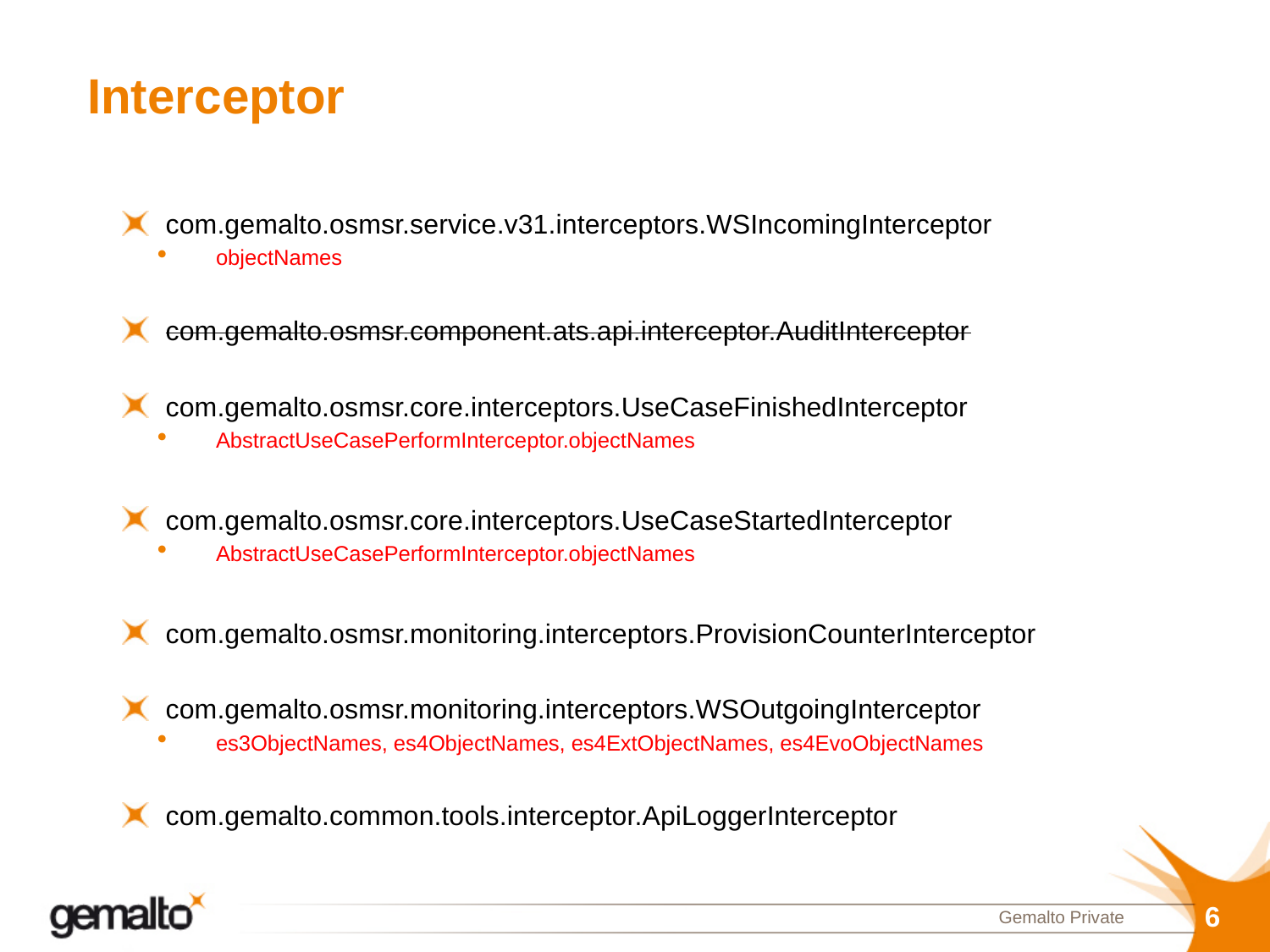

# Interceptor
com.gemalto.osmsr.service.v31.interceptors.WSIncomingInterceptor
objectNames

com.gemalto.osmsr.component.ats.api.interceptor.AuditInterceptor

com.gemalto.osmsr.core.interceptors.UseCaseFinishedInterceptor
AbstractUseCasePerformInterceptor.objectNames

com.gemalto.osmsr.core.interceptors.UseCaseStartedInterceptor
AbstractUseCasePerformInterceptor.objectNames

com.gemalto.osmsr.monitoring.interceptors.ProvisionCounterInterceptor

com.gemalto.osmsr.monitoring.interceptors.WSOutgoingInterceptor
es3ObjectNames, es4ObjectNames, es4ExtObjectNames, es4EvoObjectNames

com.gemalto.common.tools.interceptor.ApiLoggerInterceptor
6
Gemalto Private